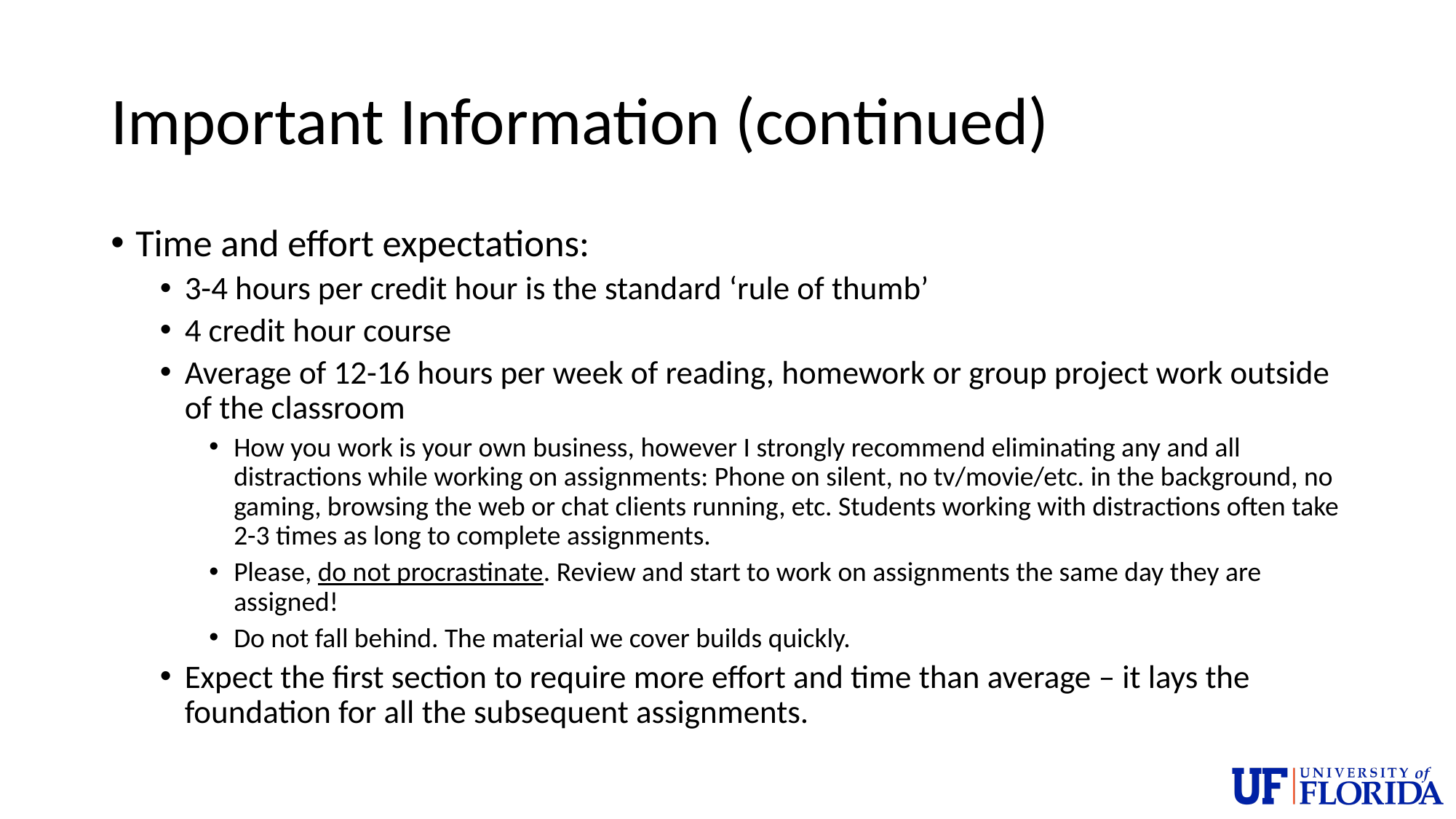

# Important Information (continued)
Time and effort expectations:
3-4 hours per credit hour is the standard ‘rule of thumb’
4 credit hour course
Average of 12-16 hours per week of reading, homework or group project work outside of the classroom
How you work is your own business, however I strongly recommend eliminating any and all distractions while working on assignments: Phone on silent, no tv/movie/etc. in the background, no gaming, browsing the web or chat clients running, etc. Students working with distractions often take 2-3 times as long to complete assignments.
Please, do not procrastinate. Review and start to work on assignments the same day they are assigned!
Do not fall behind. The material we cover builds quickly.
Expect the first section to require more effort and time than average – it lays the foundation for all the subsequent assignments.